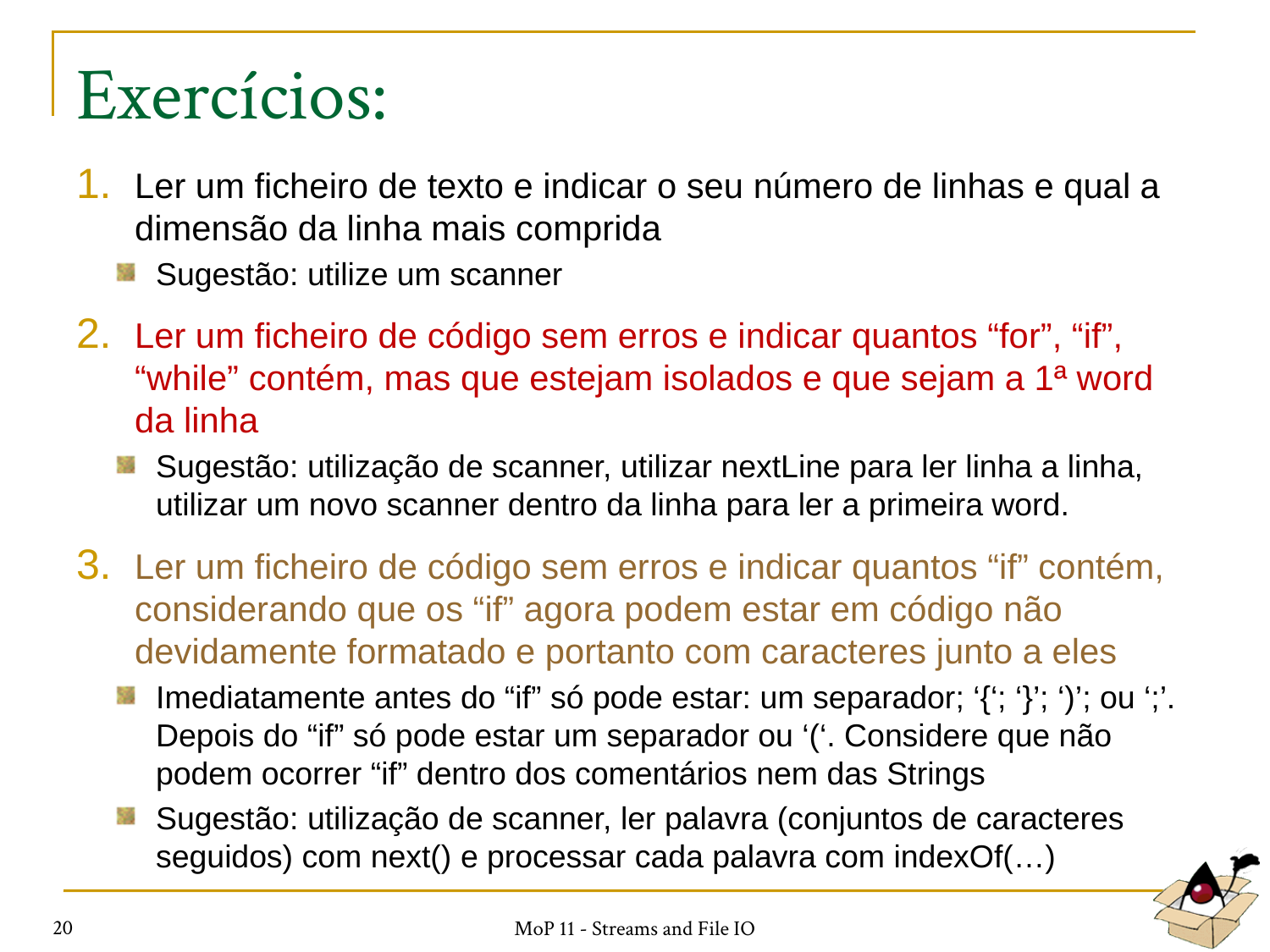

# Exercícios:
Ler um ficheiro de texto e indicar o seu número de linhas e qual a dimensão da linha mais comprida
Sugestão: utilize um scanner
Ler um ficheiro de código sem erros e indicar quantos “for”, “if”,  “while” contém, mas que estejam isolados e que sejam a 1ª word da linha
Sugestão: utilização de scanner, utilizar nextLine para ler linha a linha, utilizar um novo scanner dentro da linha para ler a primeira word.
Ler um ficheiro de código sem erros e indicar quantos “if” contém, considerando que os “if” agora podem estar em código não devidamente formatado e portanto com caracteres junto a eles
Imediatamente antes do “if” só pode estar: um separador; ‘{‘; ‘}’; ‘)’; ou ‘;’. Depois do “if” só pode estar um separador ou ‘(‘. Considere que não podem ocorrer “if” dentro dos comentários nem das Strings
Sugestão: utilização de scanner, ler palavra (conjuntos de caracteres seguidos) com next() e processar cada palavra com indexOf(…)

MoP 11 - Streams and File IO